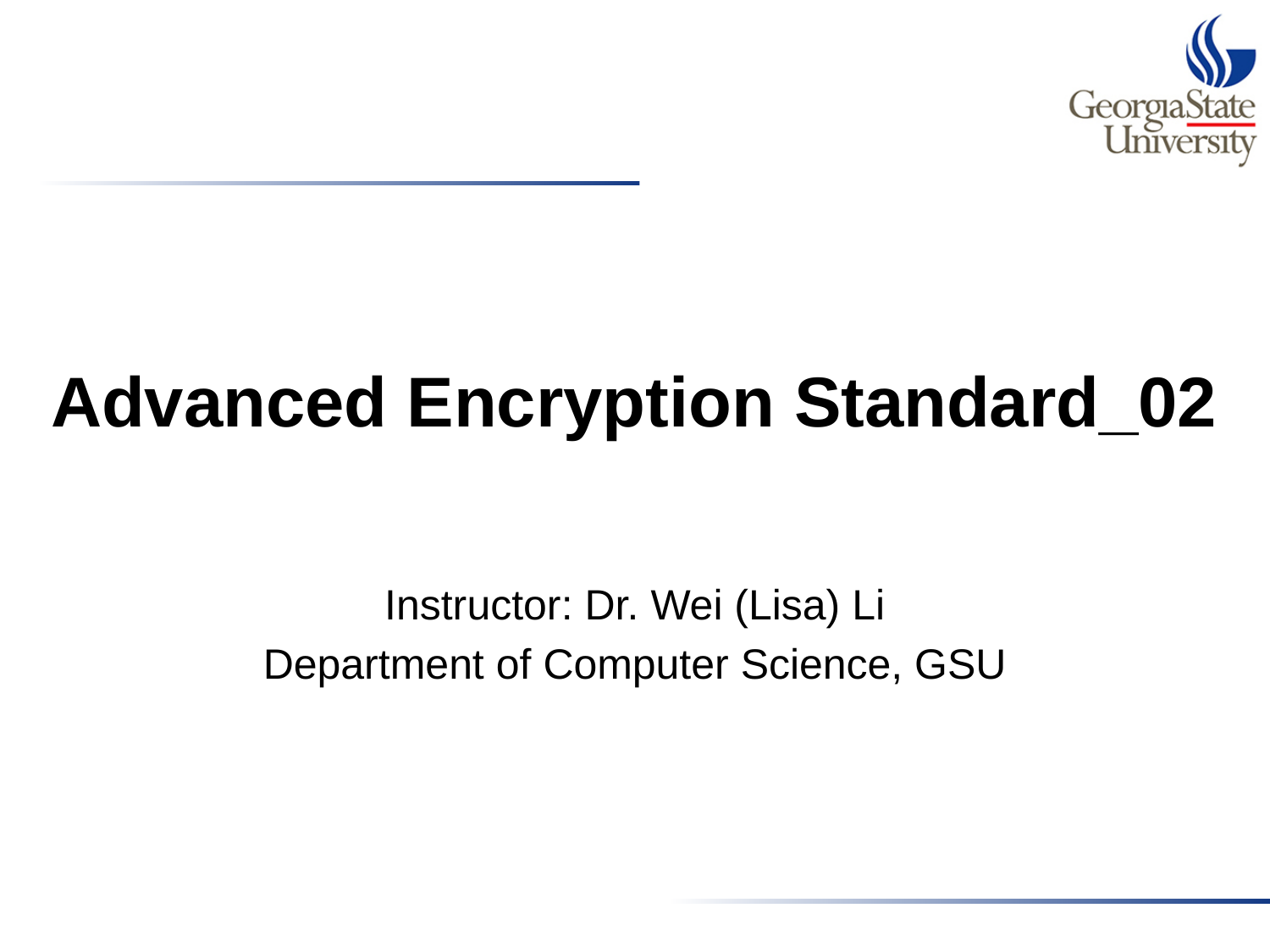

# Advanced Encryption Standard_02
Instructor: Dr. Wei (Lisa) Li
Department of Computer Science, GSU